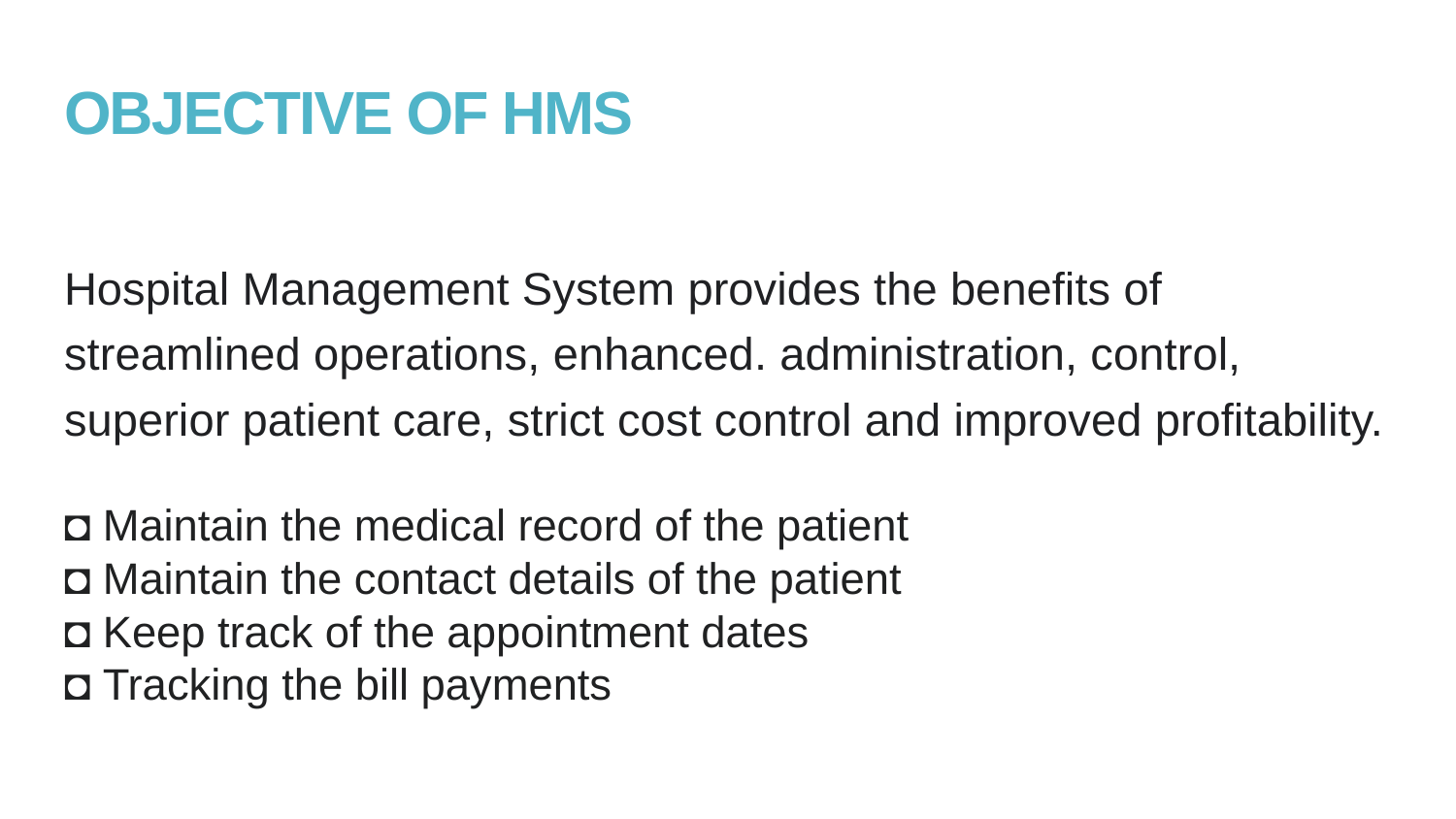

# OBJECTIVE OF HMS
Hospital Management System provides the beneﬁts of streamlined operations, enhanced. administration, control, superior patient care, strict cost control and improved proﬁtability.

◘ Maintain the medical record of the patient
◘ Maintain the contact details of the patient
◘ Keep track of the appointment dates
◘ Tracking the bill payments